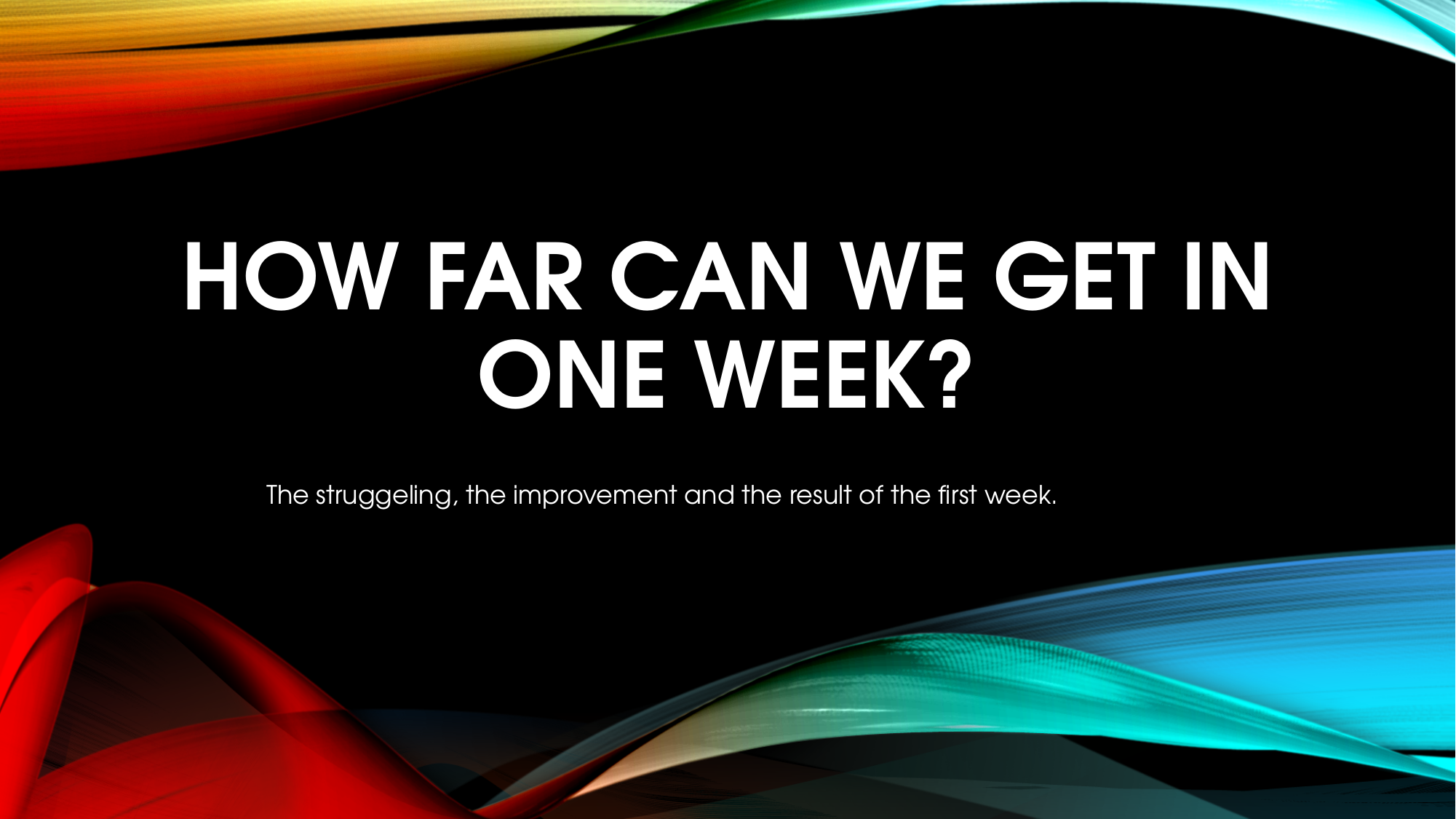

# How far can we get in one week?

	The struggeling, the improvement and the result of the first week.